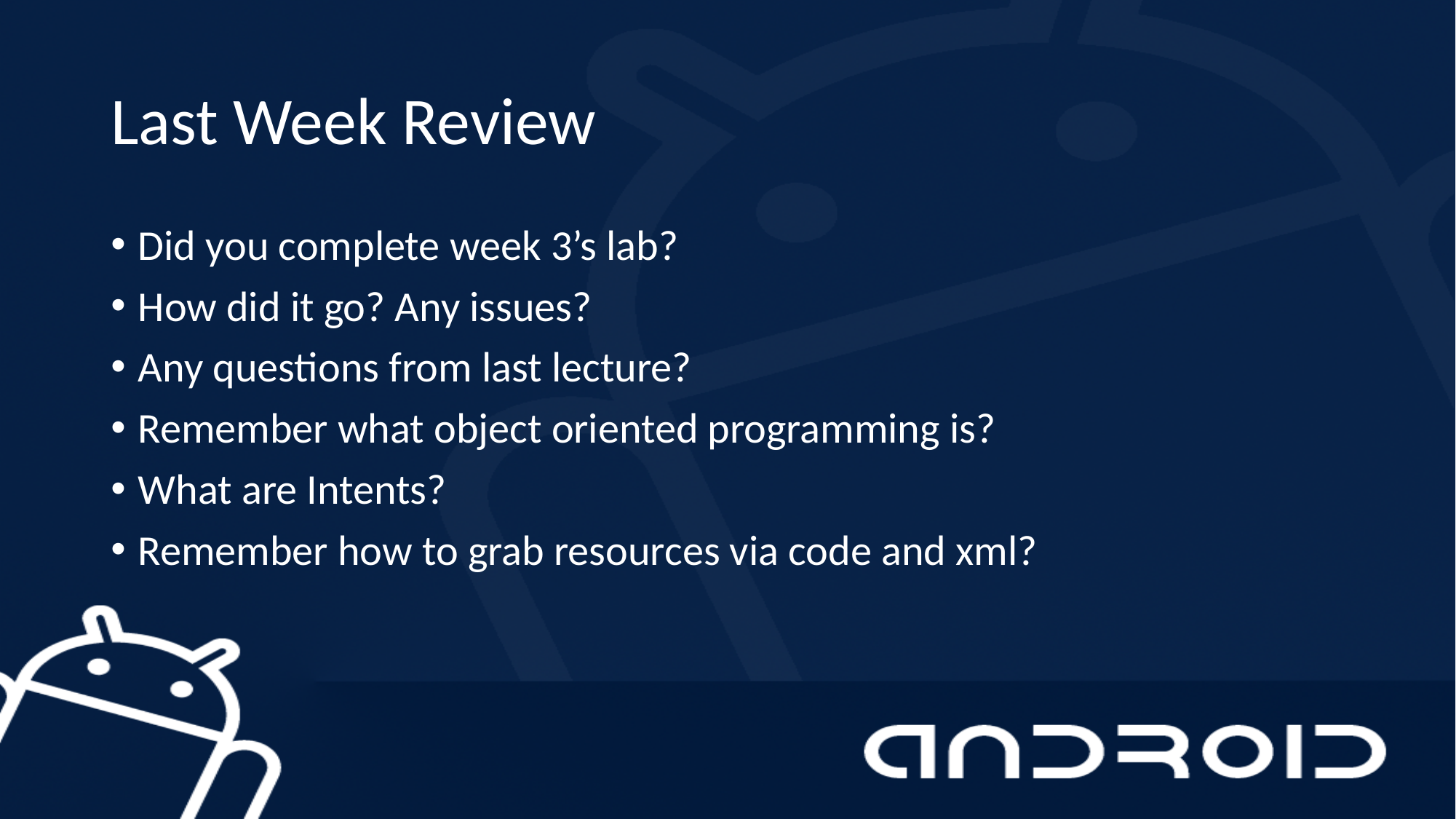

# Last Week Review
Did you complete week 3’s lab?
How did it go? Any issues?
Any questions from last lecture?
Remember what object oriented programming is?
What are Intents?
Remember how to grab resources via code and xml?